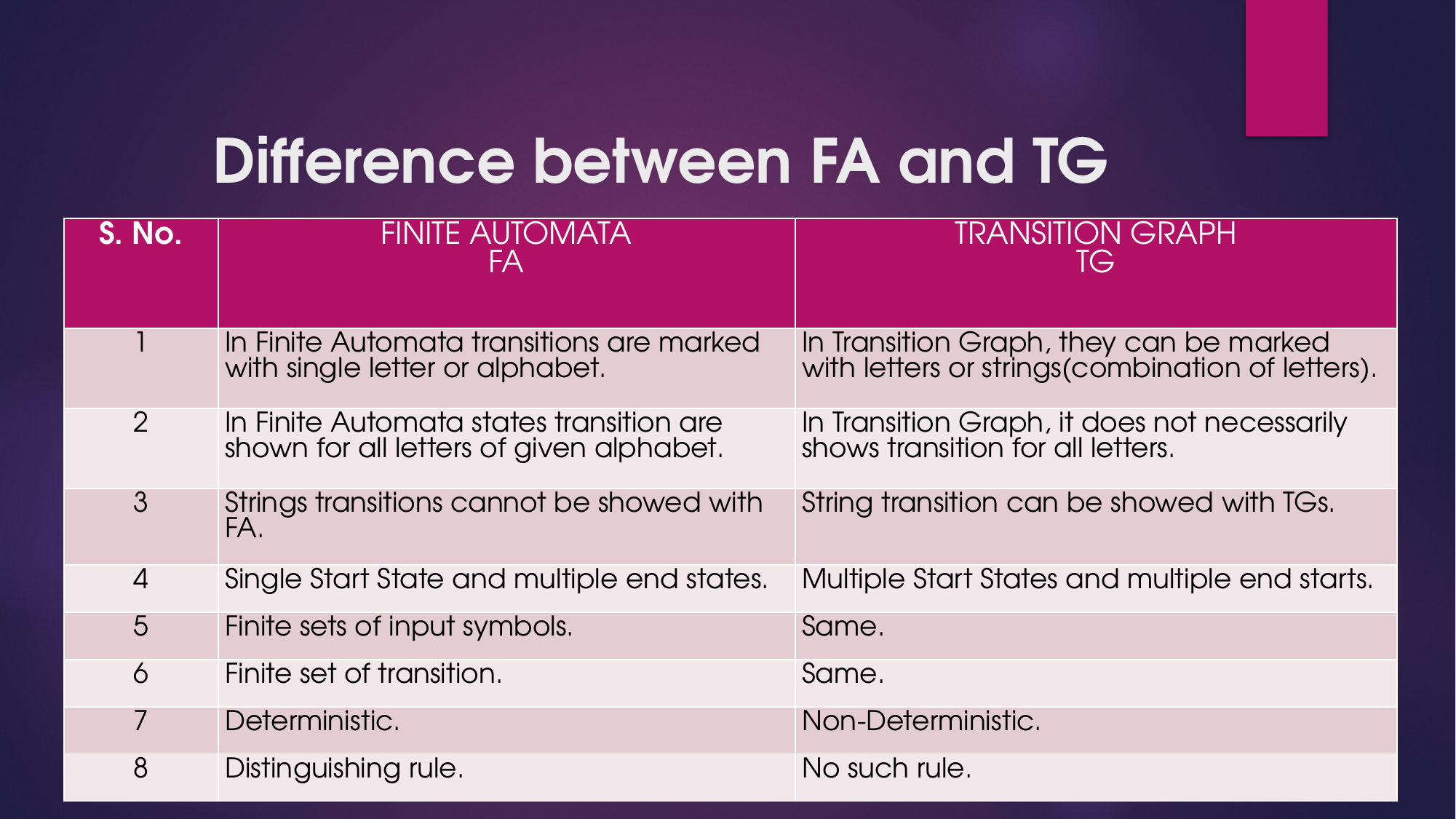

# Difference between FA and TG
| S. No. | FINITE AUTOMATA FA | TRANSITION GRAPH TG |
| --- | --- | --- |
| 1 | In Finite Automata transitions are marked with single letter or alphabet. | In Transition Graph, they can be marked with letters or strings(combination of letters). |
| 2 | In Finite Automata states transition are shown for all letters of given alphabet. | In Transition Graph, it does not necessarily shows transition for all letters. |
| 3 | Strings transitions cannot be showed with FA. | String transition can be showed with TGs. |
| 4 | Single Start State and multiple end states. | Multiple Start States and multiple end starts. |
| 5 | Finite sets of input symbols. | Same. |
| 6 | Finite set of transition. | Same. |
| 7 | Deterministic. | Non-Deterministic. |
| 8 | Distinguishing rule. | No such rule. |